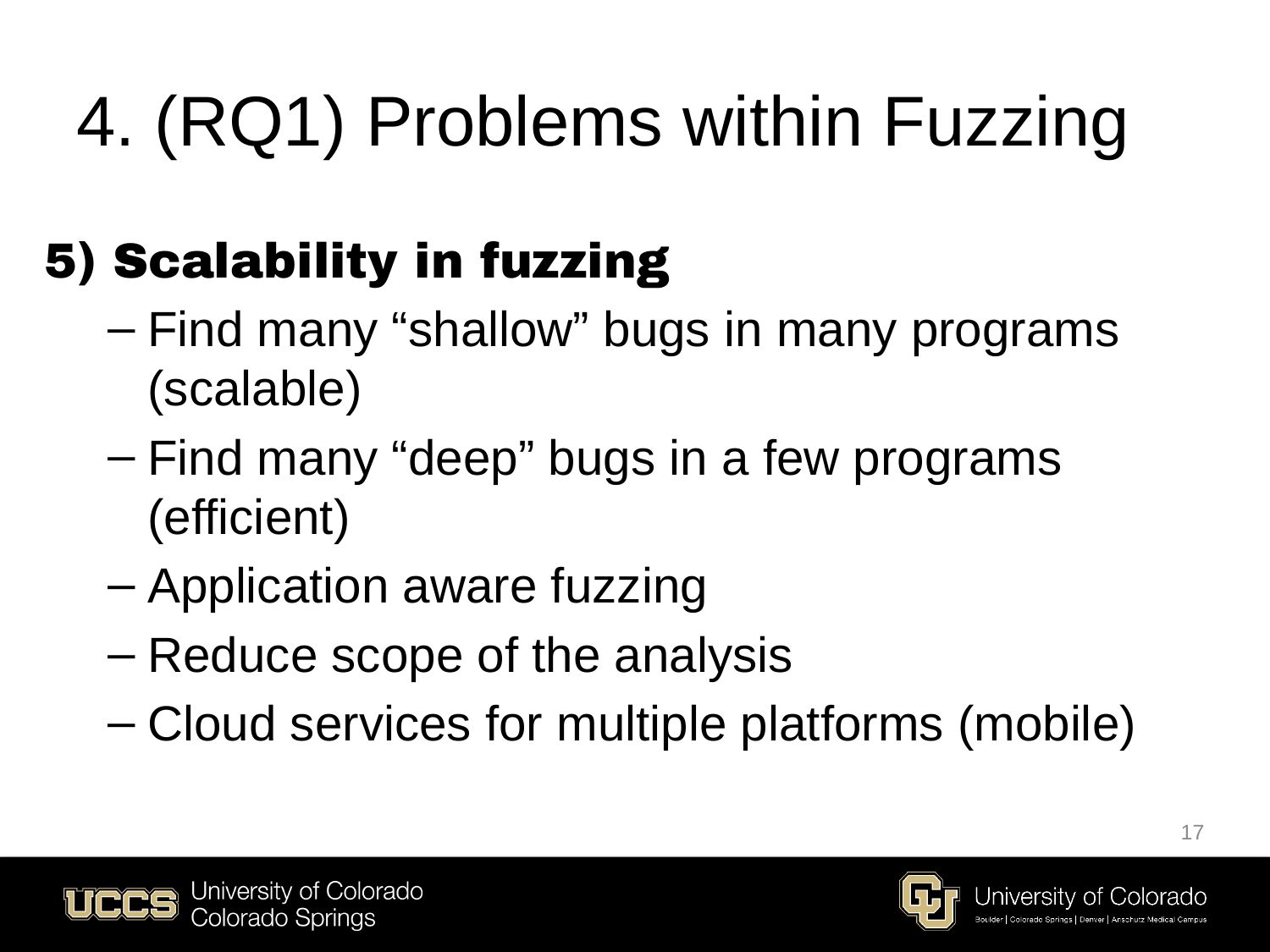

# 4. (RQ1) Problems within Fuzzing
5) Scalability in fuzzing
Find many “shallow” bugs in many programs (scalable)
Find many “deep” bugs in a few programs (efficient)
Application aware fuzzing
Reduce scope of the analysis
Cloud services for multiple platforms (mobile)

17